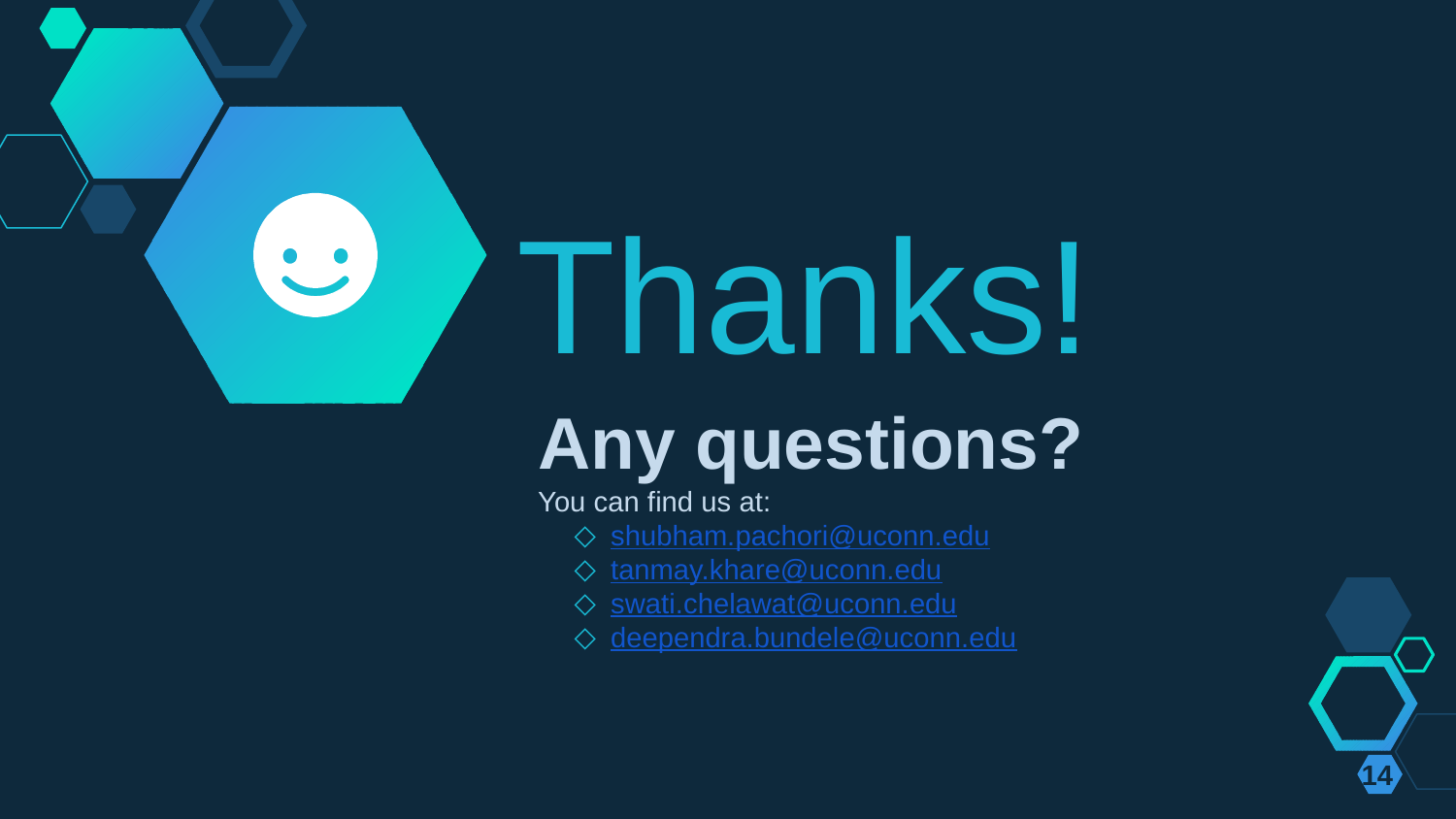

Thanks!
Any questions?
You can find us at:
shubham.pachori@uconn.edu
tanmay.khare@uconn.edu
swati.chelawat@uconn.edu
deependra.bundele@uconn.edu

14